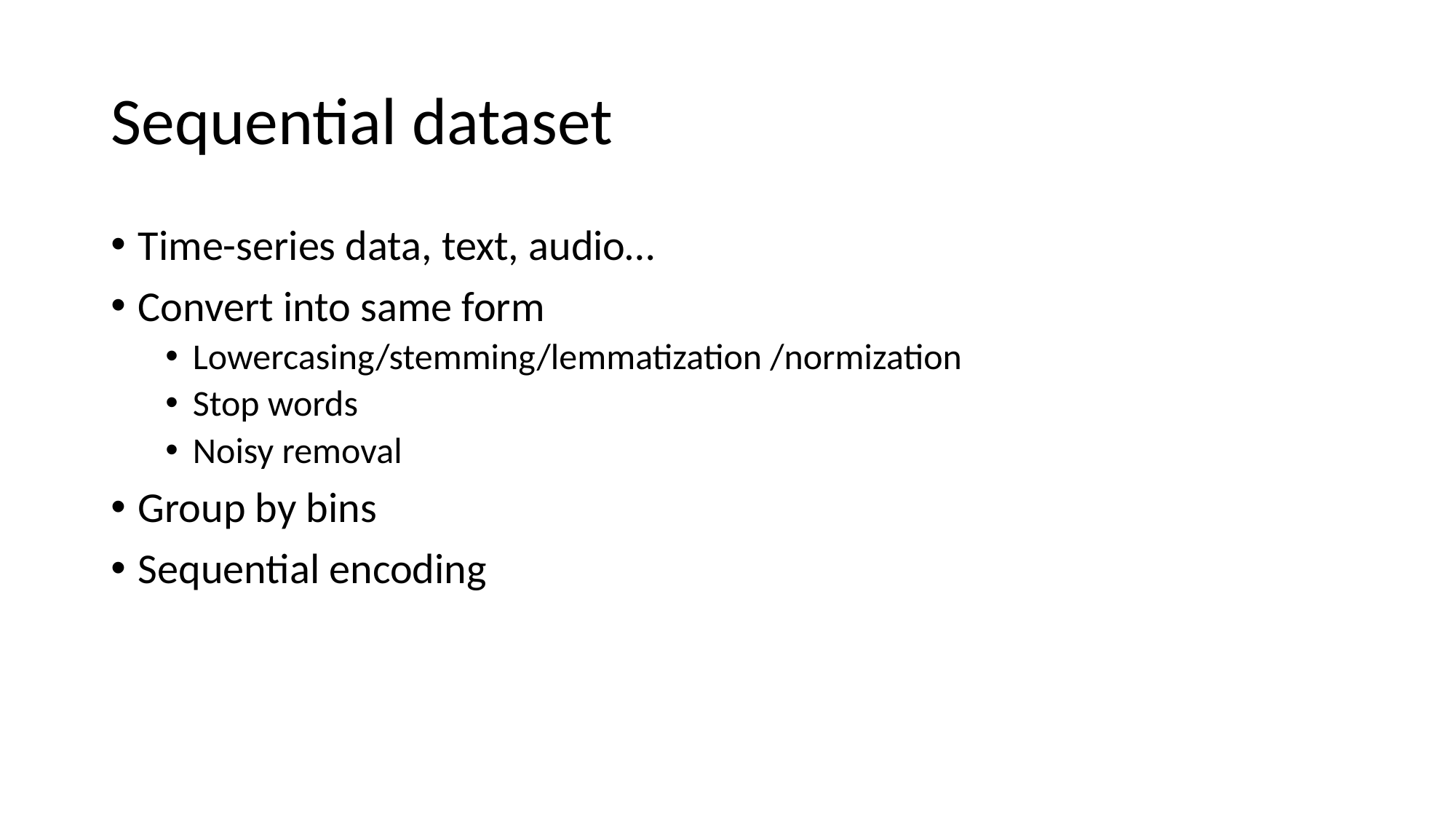

# Sequential dataset
Time-series data, text, audio…
Convert into same form
Lowercasing/stemming/lemmatization /normization
Stop words
Noisy removal
Group by bins
Sequential encoding